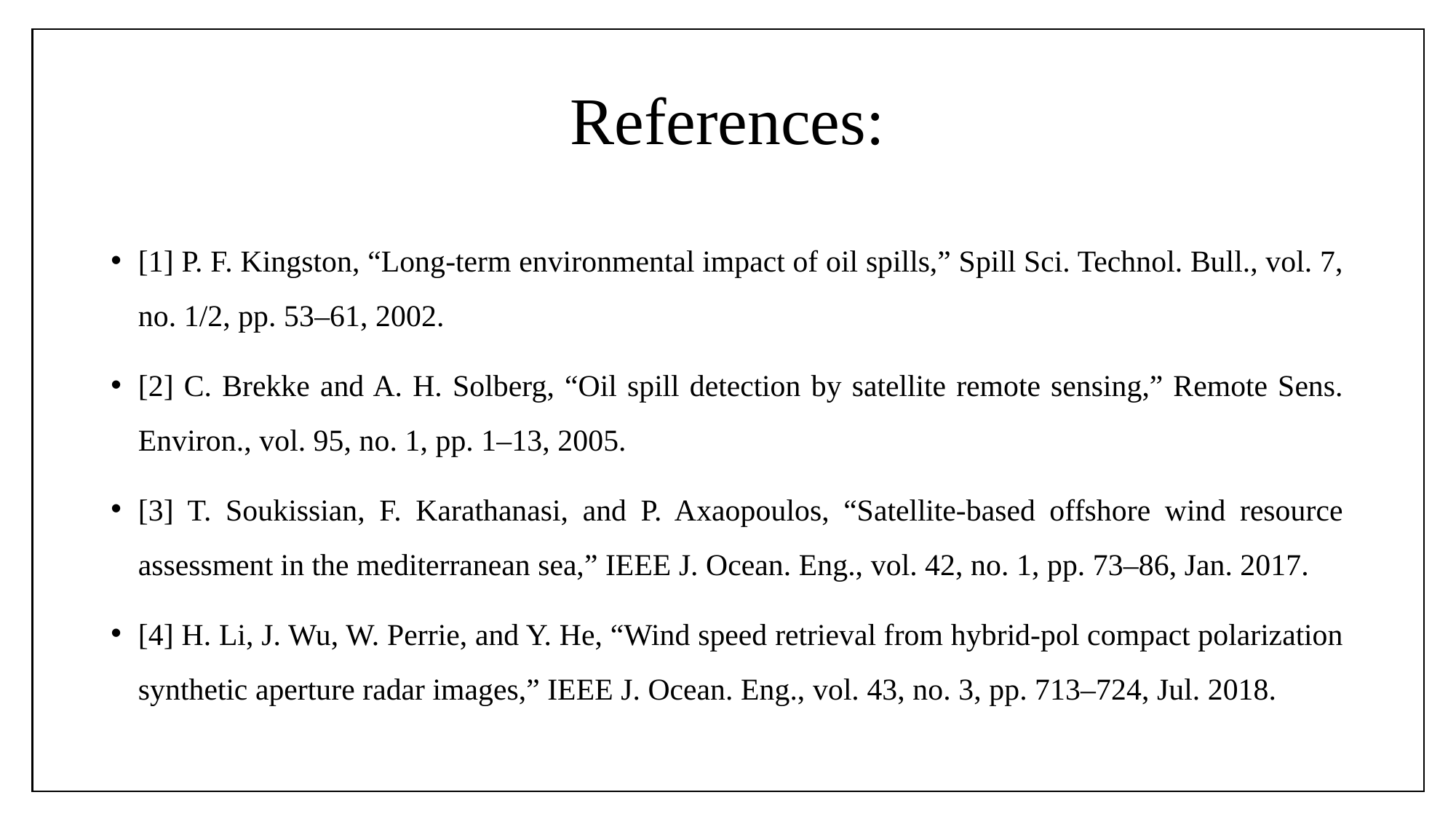

# References:
[1] P. F. Kingston, “Long-term environmental impact of oil spills,” Spill Sci. Technol. Bull., vol. 7, no. 1/2, pp. 53–61, 2002.
[2] C. Brekke and A. H. Solberg, “Oil spill detection by satellite remote sensing,” Remote Sens. Environ., vol. 95, no. 1, pp. 1–13, 2005.
[3] T. Soukissian, F. Karathanasi, and P. Axaopoulos, “Satellite-based offshore wind resource assessment in the mediterranean sea,” IEEE J. Ocean. Eng., vol. 42, no. 1, pp. 73–86, Jan. 2017.
[4] H. Li, J. Wu, W. Perrie, and Y. He, “Wind speed retrieval from hybrid-pol compact polarization synthetic aperture radar images,” IEEE J. Ocean. Eng., vol. 43, no. 3, pp. 713–724, Jul. 2018.